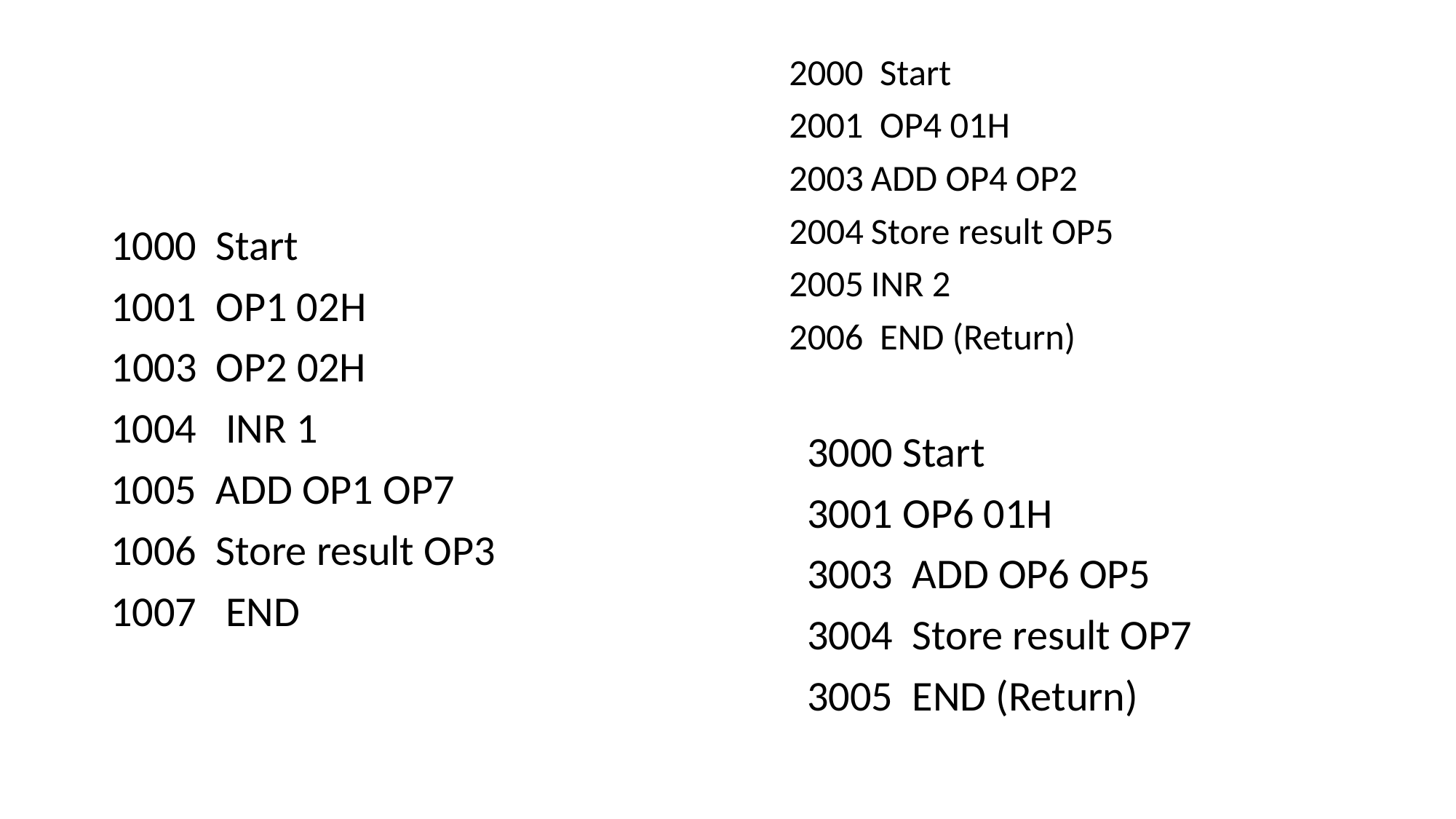

2000  Start
2001  OP4 01H
  ADD OP4 OP2
  Store result OP5
  INR 2
2006  END (Return)
1000  Start
1001  OP1 02H
  OP2 02H
1004   INR 1
1005  ADD OP1 OP7
1006  Store result OP3
1007   END
3000 Start
3001 OP6 01H
3003  ADD OP6 OP5
3004  Store result OP7
3005  END (Return)